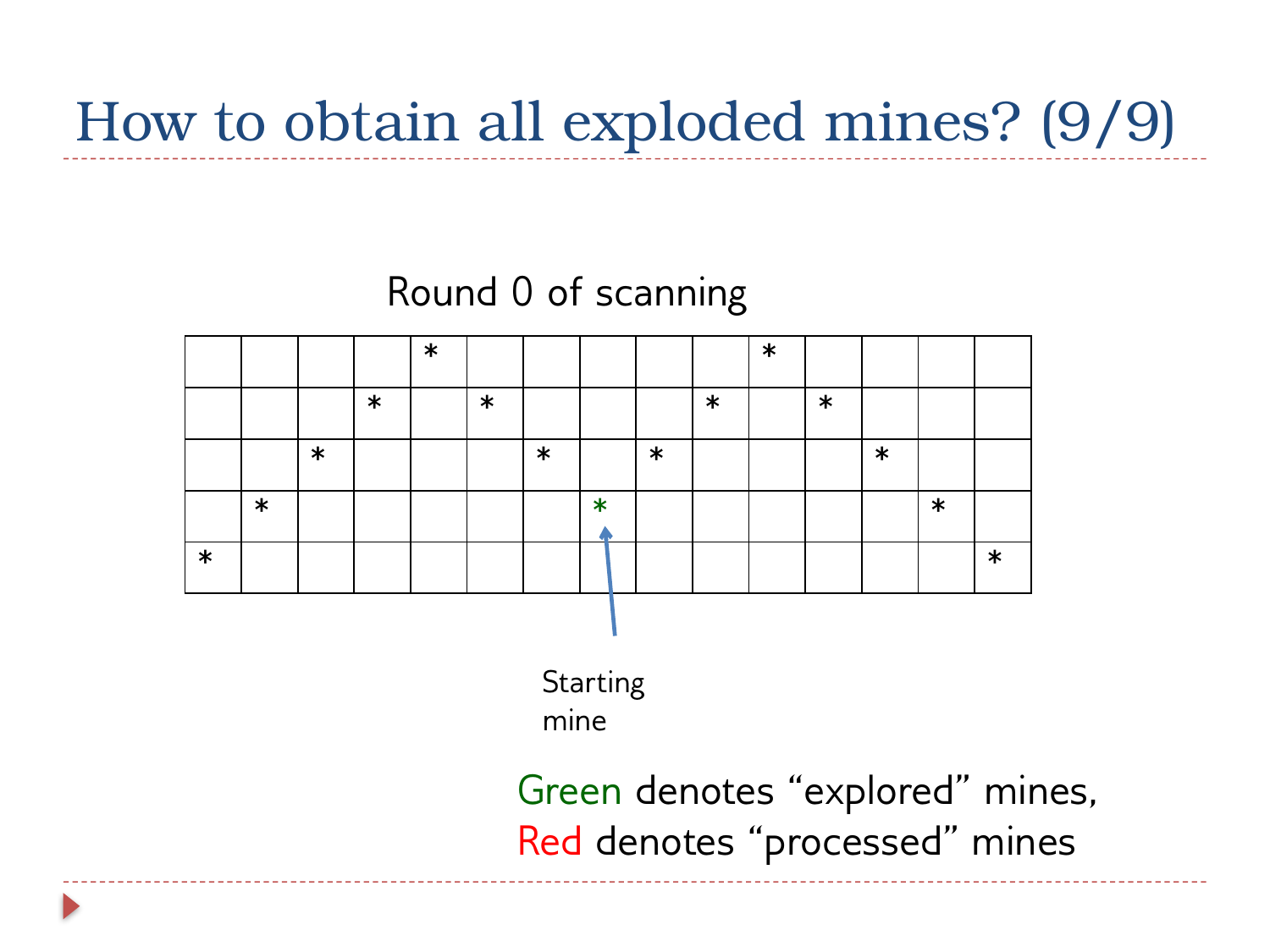

# How to obtain all exploded mines? (9/9)

Round 0 of scanning
|  |  |  |  | \* |  |  |  |  |  | \* |  |  |  |  |
| --- | --- | --- | --- | --- | --- | --- | --- | --- | --- | --- | --- | --- | --- | --- |
|  |  |  | \* |  | \* |  |  |  | \* |  | \* |  |  |  |
|  |  | \* |  |  |  | \* |  | \* |  |  |  | \* |  |  |
|  | \* |  |  |  |  |  | \* |  |  |  |  |  | \* |  |
| \* |  |  |  |  |  |  |  |  |  |  |  |  |  | \* |
Starting mine
Green denotes “explored” mines,
Red denotes “processed” mines